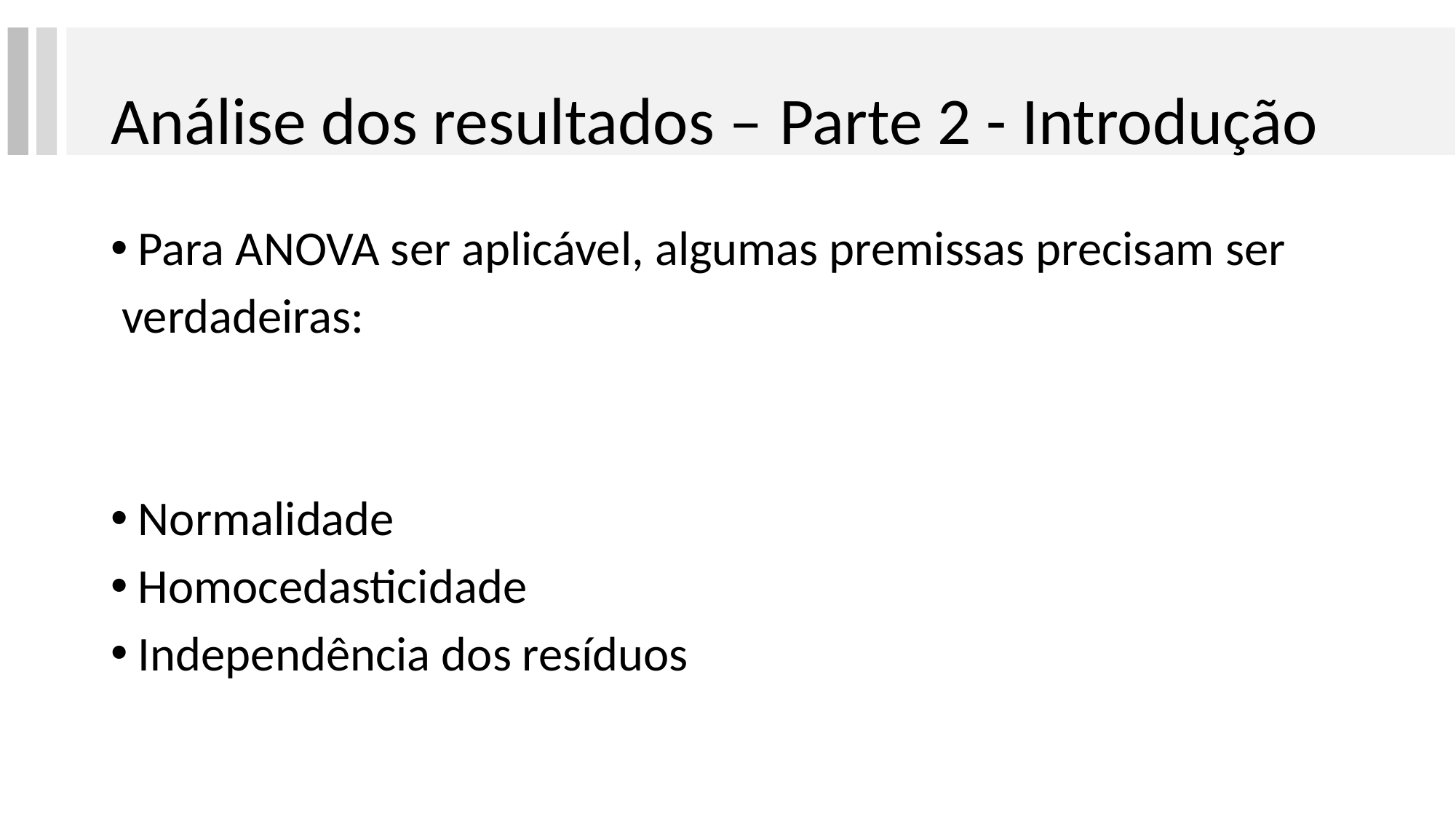

# Análise dos resultados – Parte 2 - Introdução
Para ANOVA ser aplicável, algumas premissas precisam ser
 verdadeiras:

Normalidade
Homocedasticidade
Independência dos resíduos